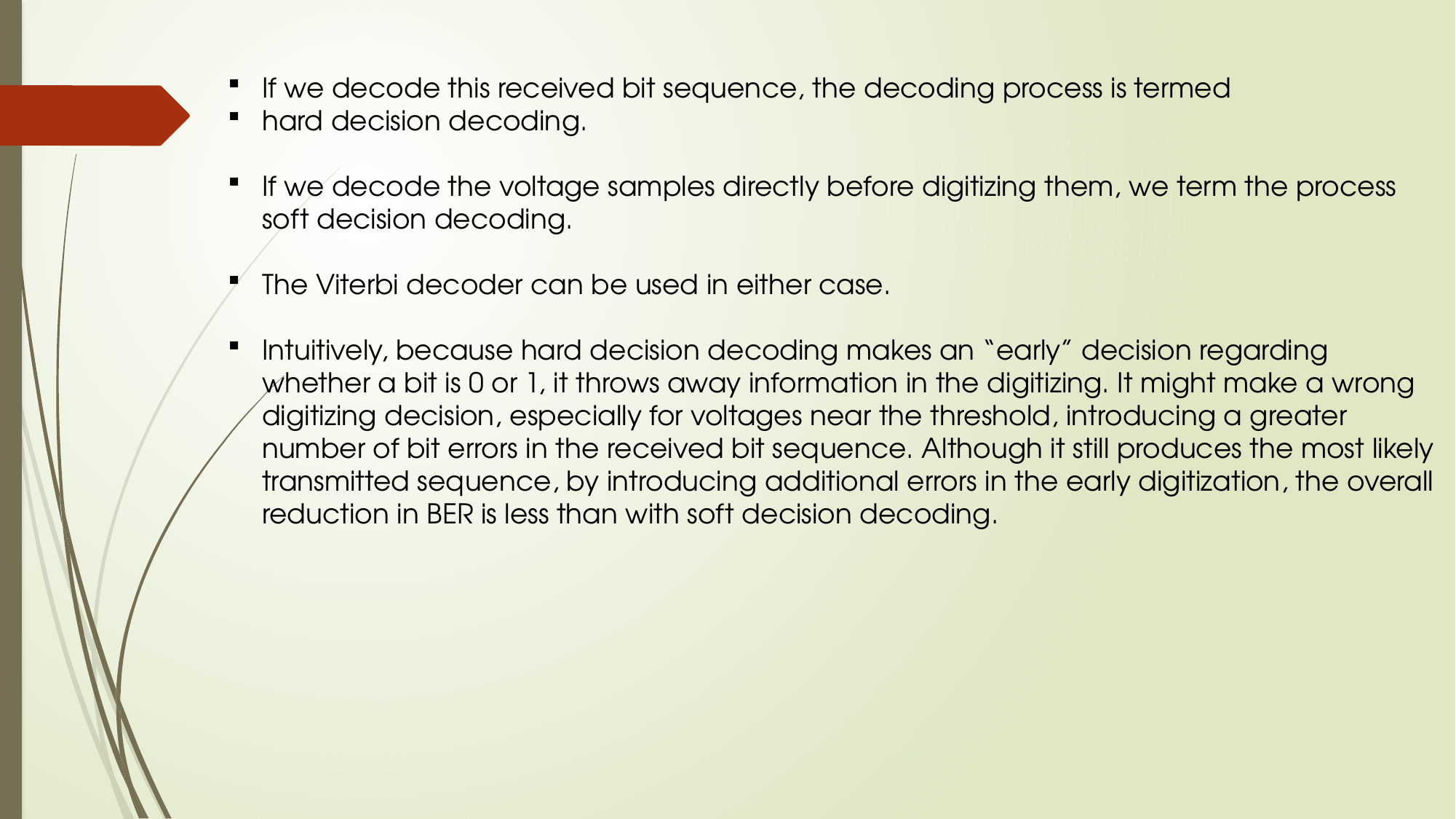

If we decode this received bit sequence, the decoding process is termed
hard decision decoding.

If we decode the voltage samples directly before digitizing them, we term the process soft decision decoding.

The Viterbi decoder can be used in either case.

Intuitively, because hard decision decoding makes an “early” decision regarding whether a bit is 0 or 1, it throws away information in the digitizing. It might make a wrong digitizing decision, especially for voltages near the threshold, introducing a greater number of bit errors in the received bit sequence. Although it still produces the most likely transmitted sequence, by introducing additional errors in the early digitization, the overall reduction in BER is less than with soft decision decoding.